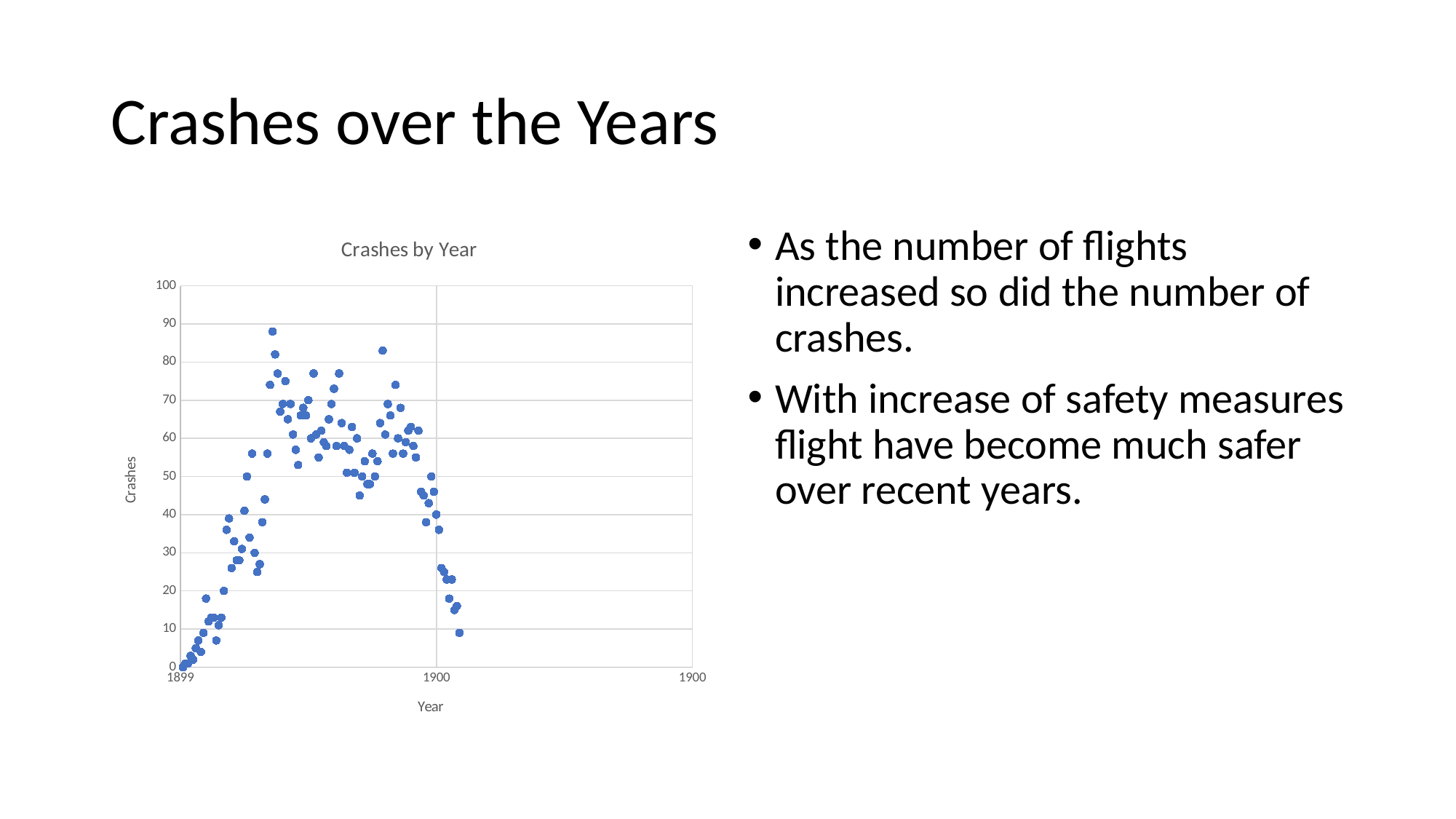

# Crashes over the Years

### Chart: Crashes by Year

| Category |  |
|---|---|
As the number of flights increased so did the number of crashes.
With increase of safety measures flight have become much safer over recent years.